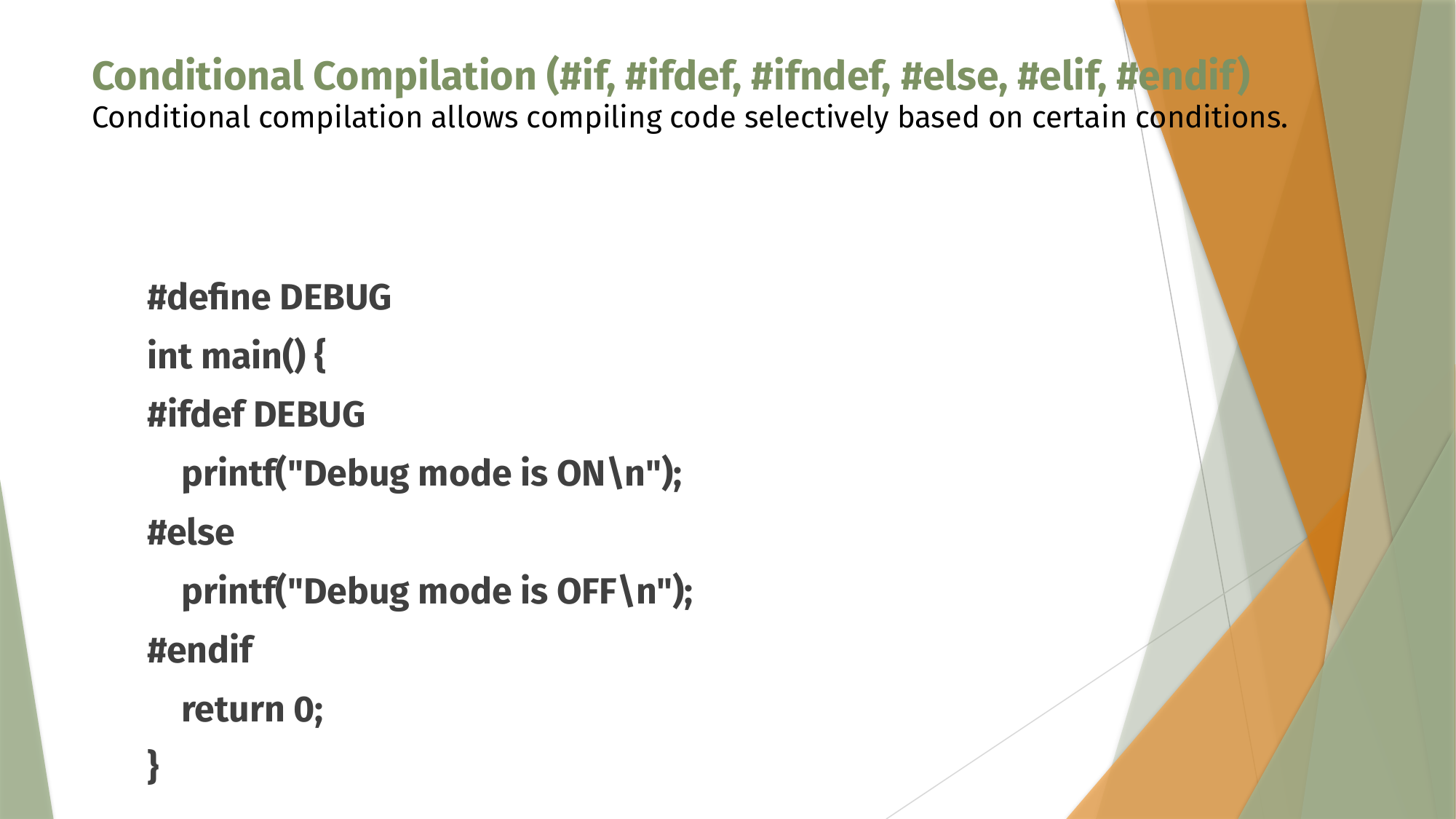

# Conditional Compilation (#if, #ifdef, #ifndef, #else, #elif, #endif) Conditional compilation allows compiling code selectively based on certain conditions.
#define DEBUG
int main() {
#ifdef DEBUG
    printf("Debug mode is ON\n");
#else
    printf("Debug mode is OFF\n");
#endif
    return 0;
}